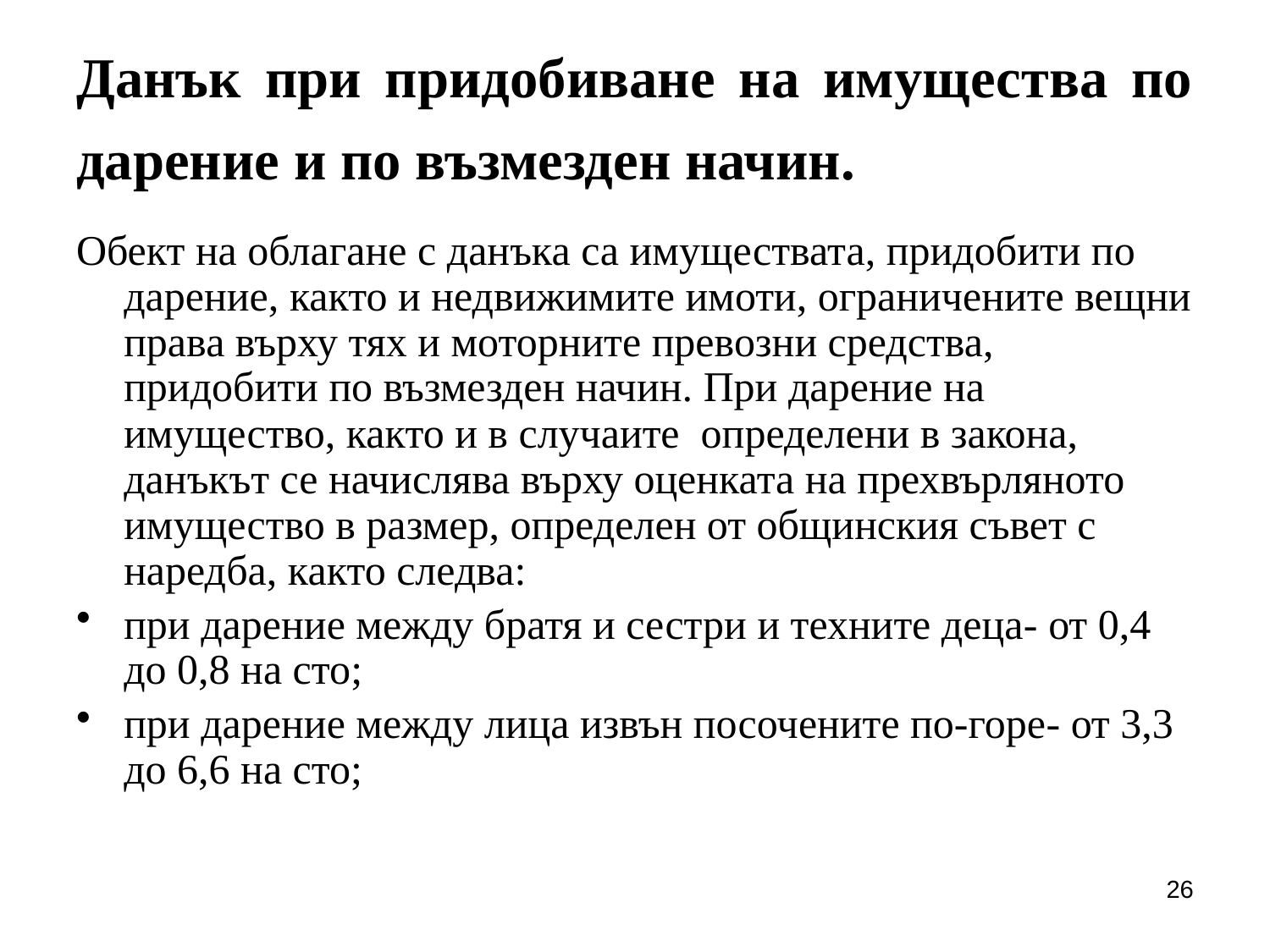

# Данък при придобиване на имущества по дарение и по възмезден начин.
Обект на облагане с данъка са имуществата, придобити по дарение, както и недвижимите имоти, ограничените вещни права върху тях и моторните превозни средства, придобити по възмезден начин. При дарение на имущество, както и в случаите  определени в закона, данъкът се начислява върху оценката на прехвърляното имущество в размер, определен от общинския съвет с наредба, както следва:
при дарение между братя и сестри и техните деца- от 0,4 до 0,8 на сто;
при дарение между лица извън посочените по-горе- от 3,3 до 6,6 на сто;
26